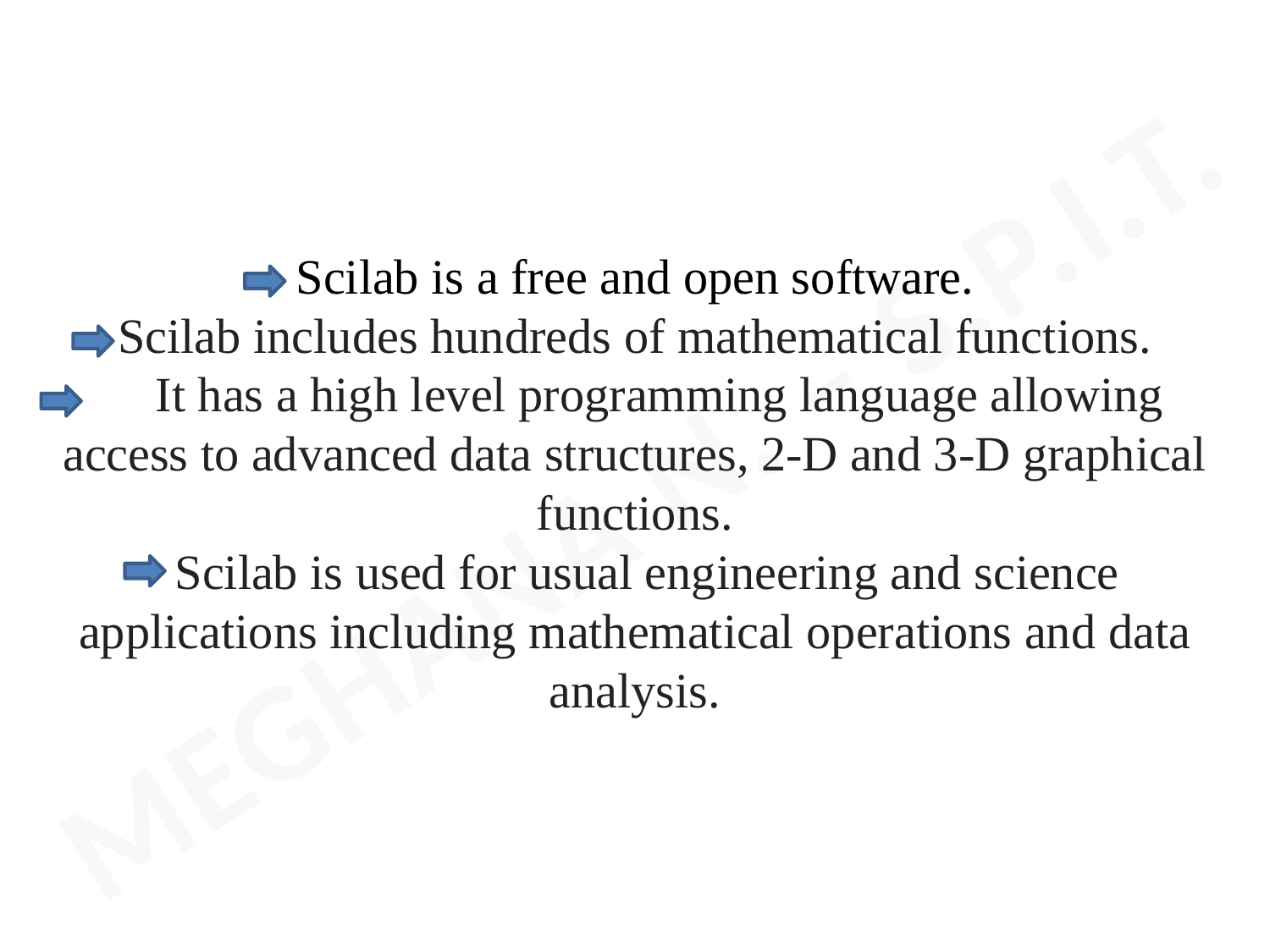

# Scilab is a free and open software. Scilab includes hundreds of mathematical functions. It has a high level programming language allowing access to advanced data structures, 2-D and 3-D graphical functions. Scilab is used for usual engineering and science applications including mathematical operations and data analysis.